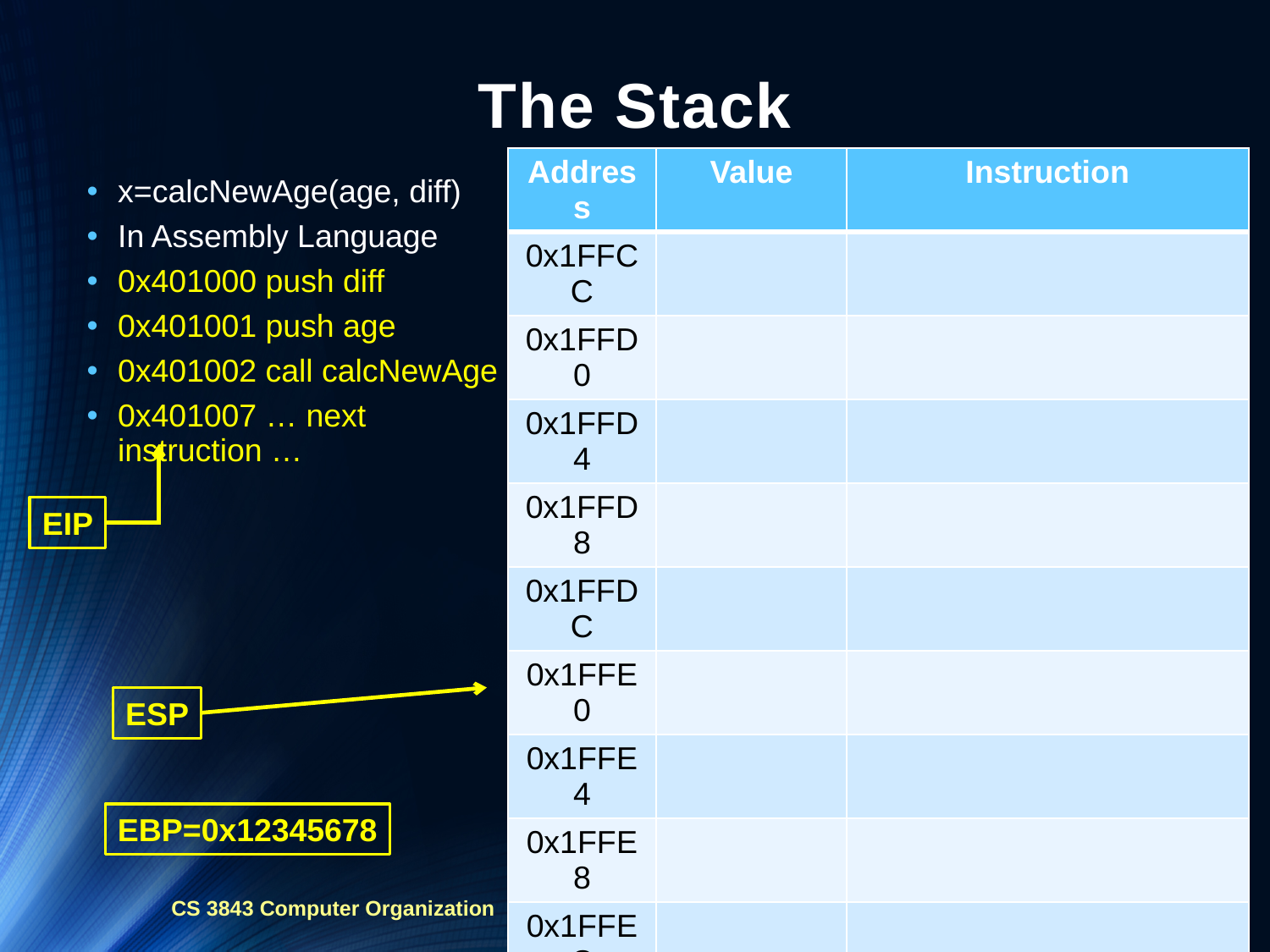

# The Stack
| Address | Value | Instruction |
| --- | --- | --- |
| 0x1FFCC |  |  |
| 0x1FFD0 |  |  |
| 0x1FFD4 |  |  |
| 0x1FFD8 |  |  |
| 0x1FFDC |  |  |
| 0x1FFE0 |  |  |
| 0x1FFE4 |  |  |
| 0x1FFE8 |  |  |
| 0x1FFEC |  |  |
| 0x1FFF0 | 07 10 40 00 | call calcNewAge |
| 0x1FFF4 | 32 00 00 00 | push age |
| 0x1FFF8 | 0A 00 00 00 | push diff |
| 0x1FFFC | value |  |
x=calcNewAge(age, diff)
In Assembly Language
0x401000 push diff
0x401001 push age
0x401002 call calcNewAge
0x401007 … next instruction …

EIP
ESP
EBP=0x12345678
CS 3843 Computer Organization
5/29/2017
18